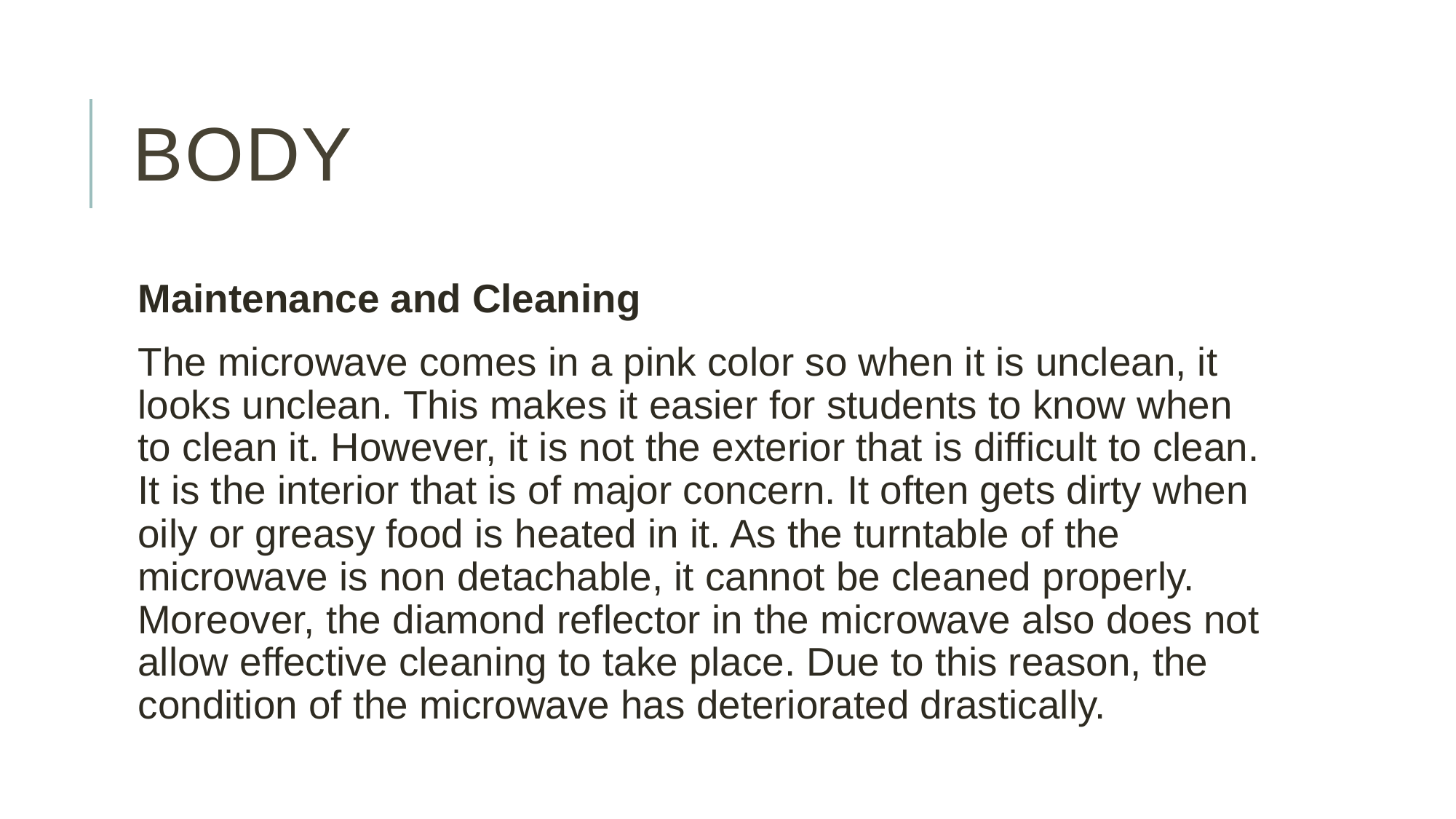

# BODY
Maintenance and Cleaning
The microwave comes in a pink color so when it is unclean, it looks unclean. This makes it easier for students to know when to clean it. However, it is not the exterior that is difficult to clean. It is the interior that is of major concern. It often gets dirty when oily or greasy food is heated in it. As the turntable of the microwave is non detachable, it cannot be cleaned properly. Moreover, the diamond reflector in the microwave also does not allow effective cleaning to take place. Due to this reason, the condition of the microwave has deteriorated drastically.